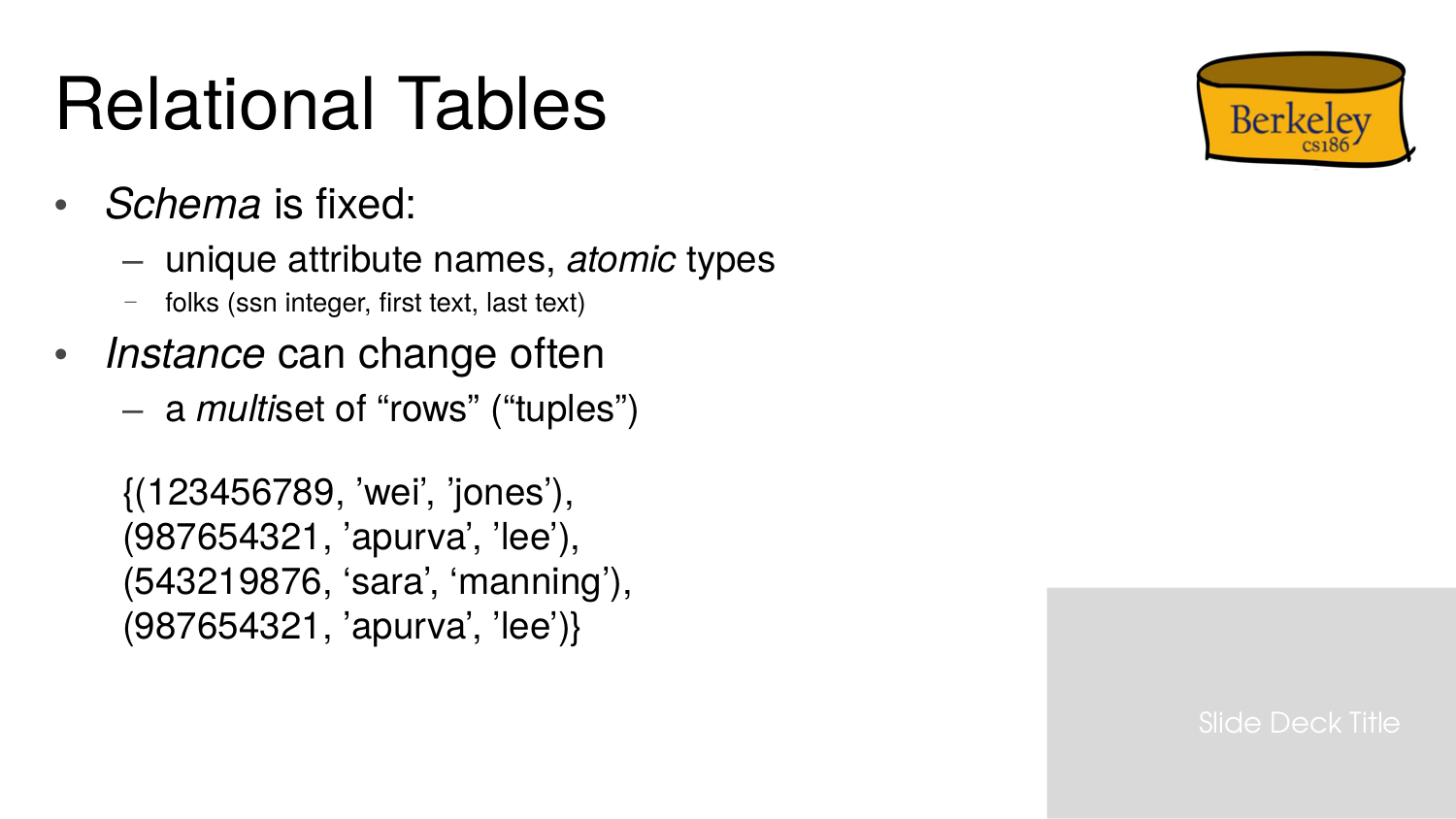

# Relational Tables
Schema is fixed:
unique attribute names, atomic types
folks (ssn integer, first text, last text)
Instance can change often
a multiset of “rows” (“tuples”)
{(123456789, ’wei’, ’jones’),
(987654321, ’apurva’, ’lee’),
(543219876, ‘sara’, ‘manning’),
(987654321, ’apurva’, ’lee’)}